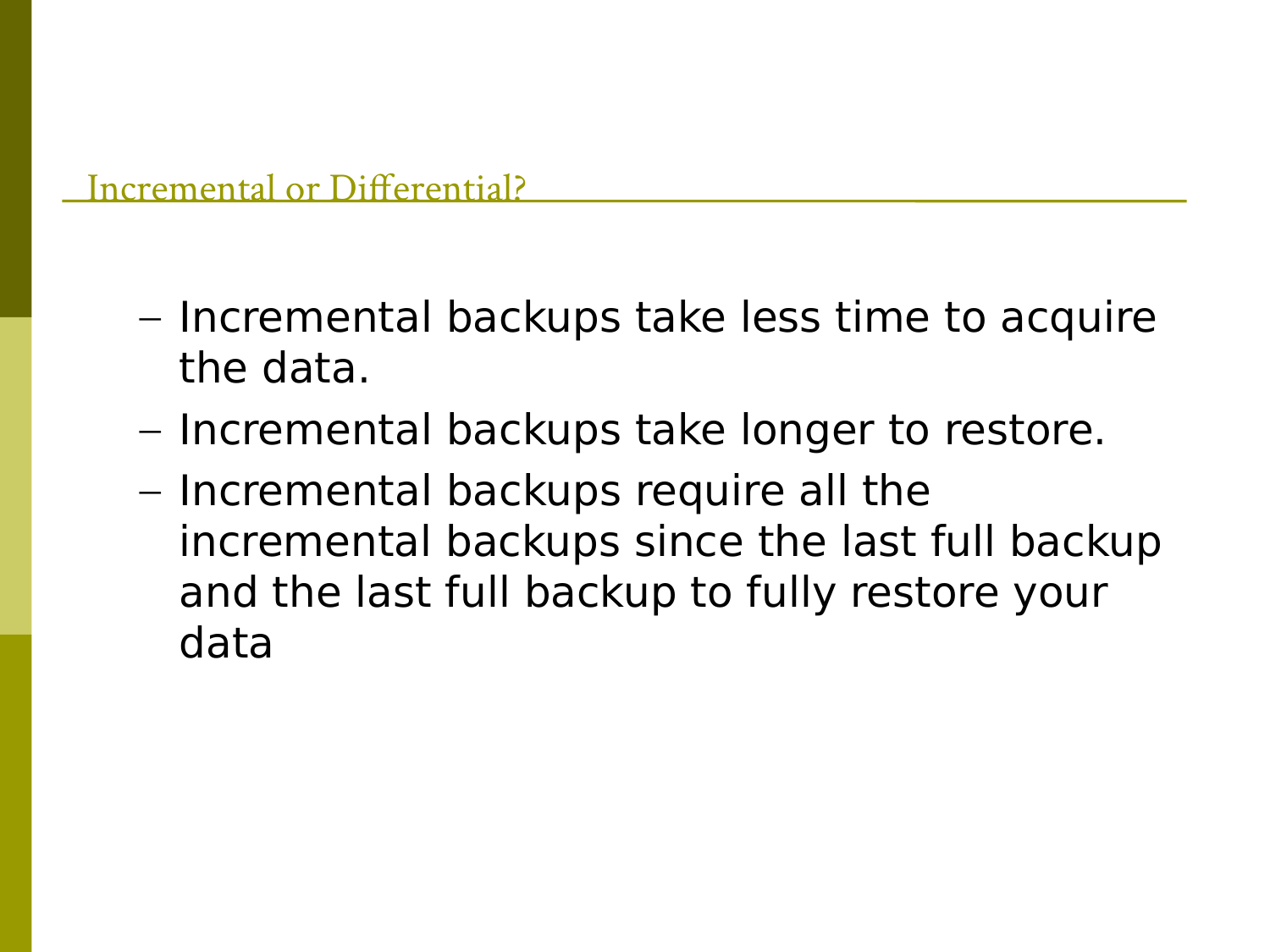

# Incremental or Differential?

Incremental backups take less time to acquire the data.
Incremental backups take longer to restore.
Incremental backups require all the incremental backups since the last full backup and the last full backup to fully restore your data